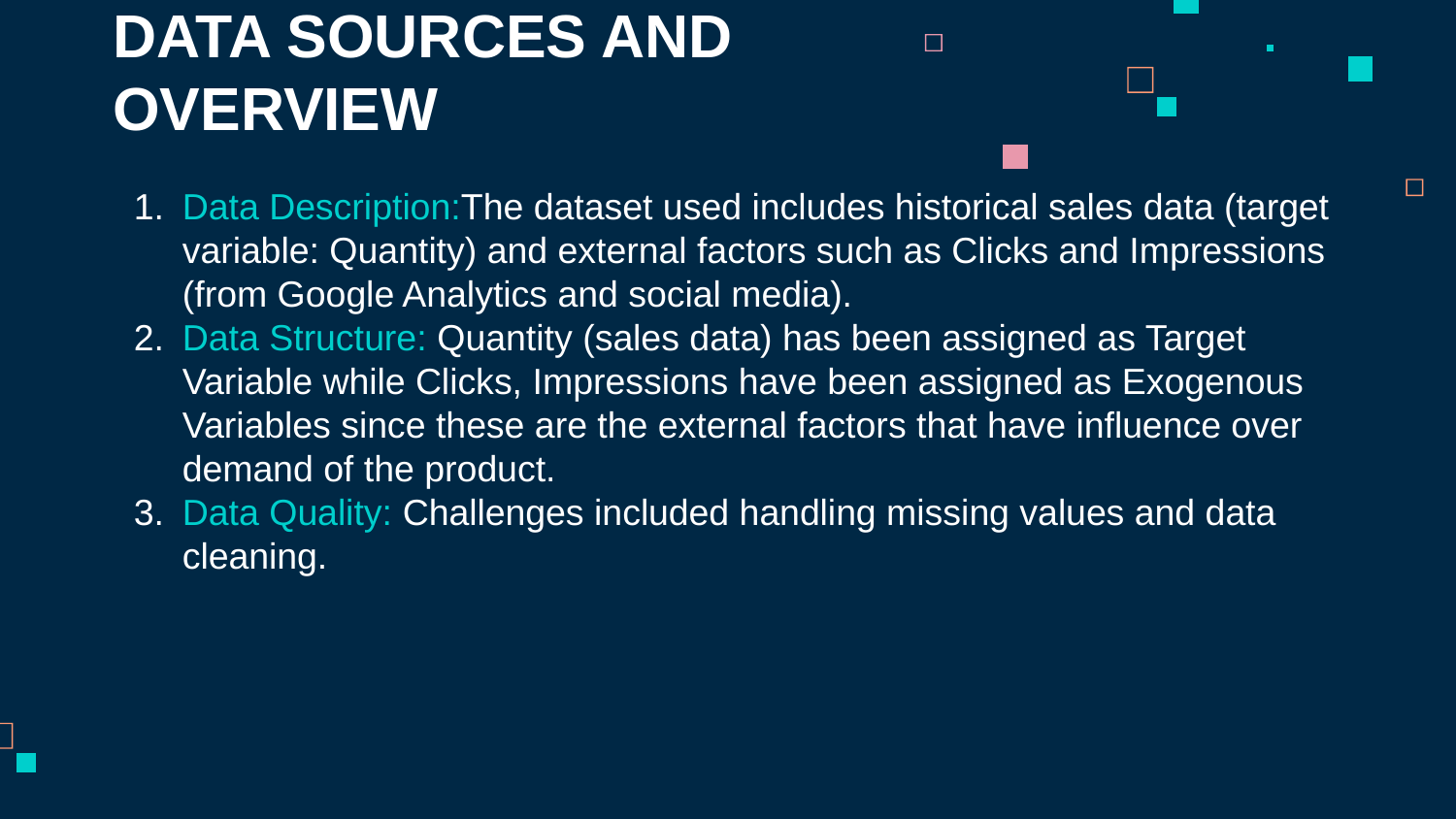

# DATA SOURCES AND OVERVIEW
Data Description:The dataset used includes historical sales data (target variable: Quantity) and external factors such as Clicks and Impressions (from Google Analytics and social media).
Data Structure: Quantity (sales data) has been assigned as Target Variable while Clicks, Impressions have been assigned as Exogenous Variables since these are the external factors that have influence over demand of the product.
Data Quality: Challenges included handling missing values and data cleaning.